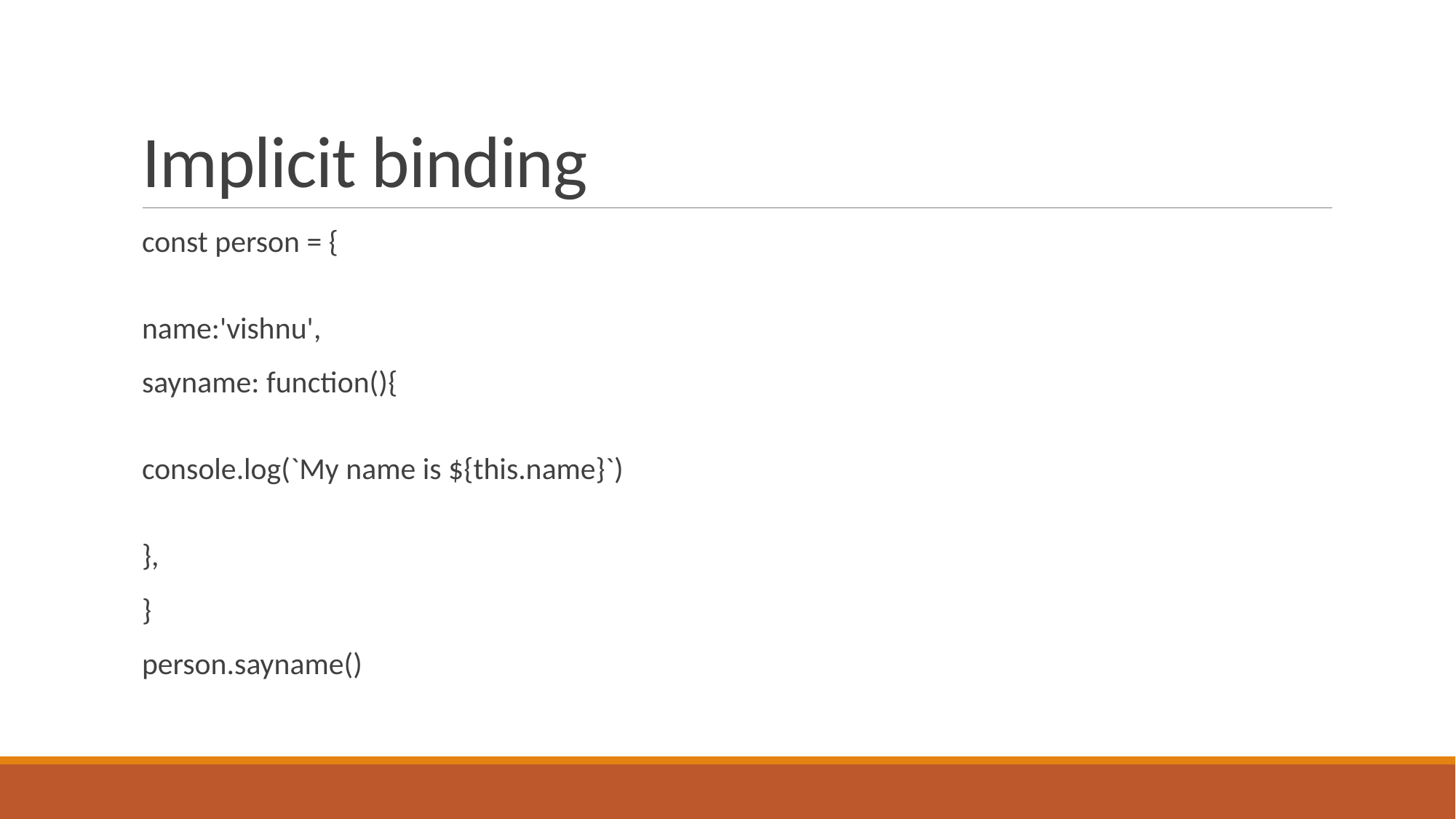

# Implicit binding
const person = {
name:'vishnu',
sayname: function(){
console.log(`My name is ${this.name}`)
},
}
person.sayname()